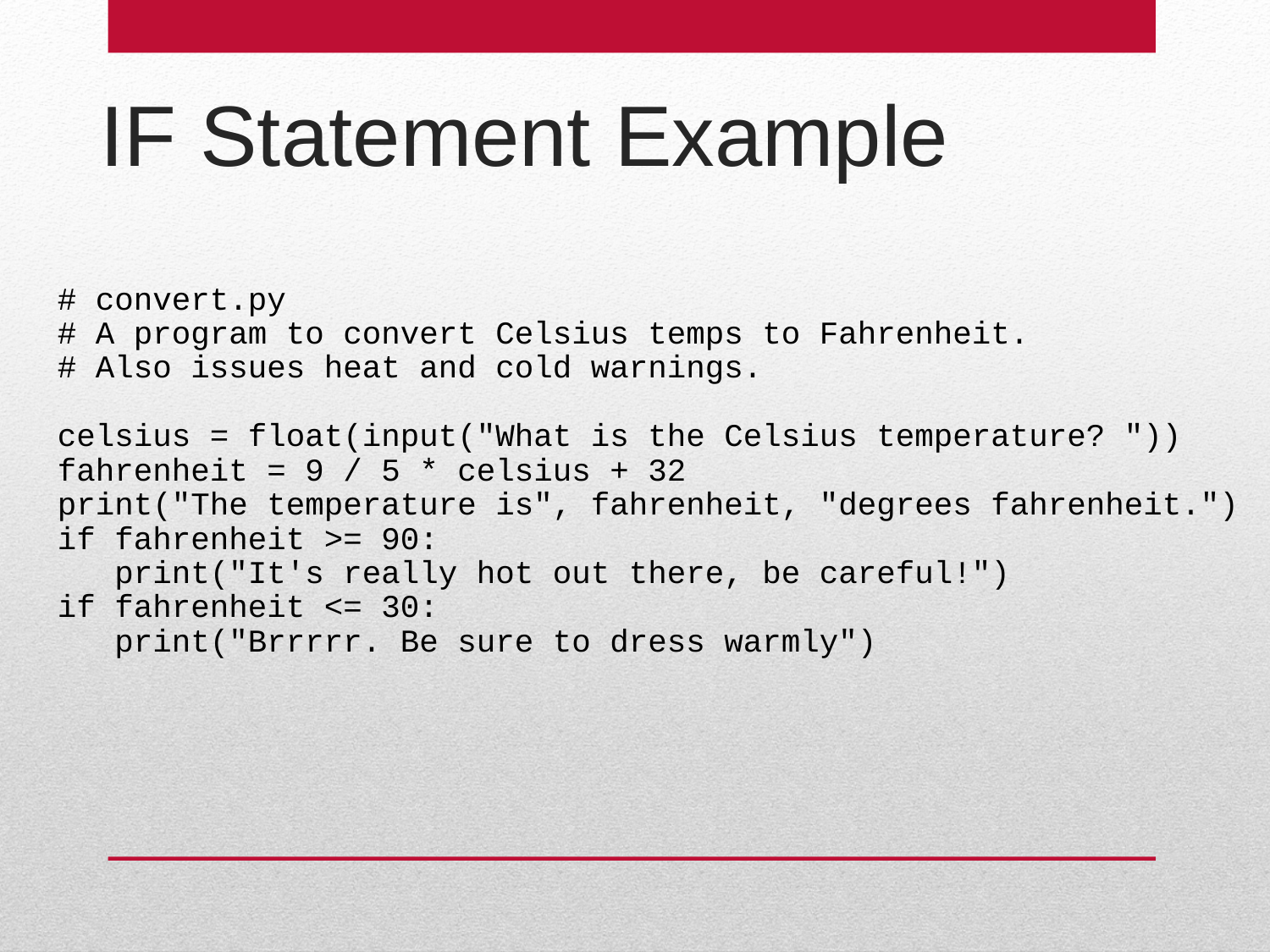

IF Statement Example
# convert.py
# A program to convert Celsius temps to Fahrenheit.
# Also issues heat and cold warnings.

celsius = float(input("What is the Celsius temperature? "))
fahrenheit = 9 / 5 * celsius + 32
print("The temperature is", fahrenheit, "degrees fahrenheit.")
if fahrenheit >= 90:
   print("It's really hot out there, be careful!")
if fahrenheit <= 30:
   print("Brrrrr. Be sure to dress warmly")